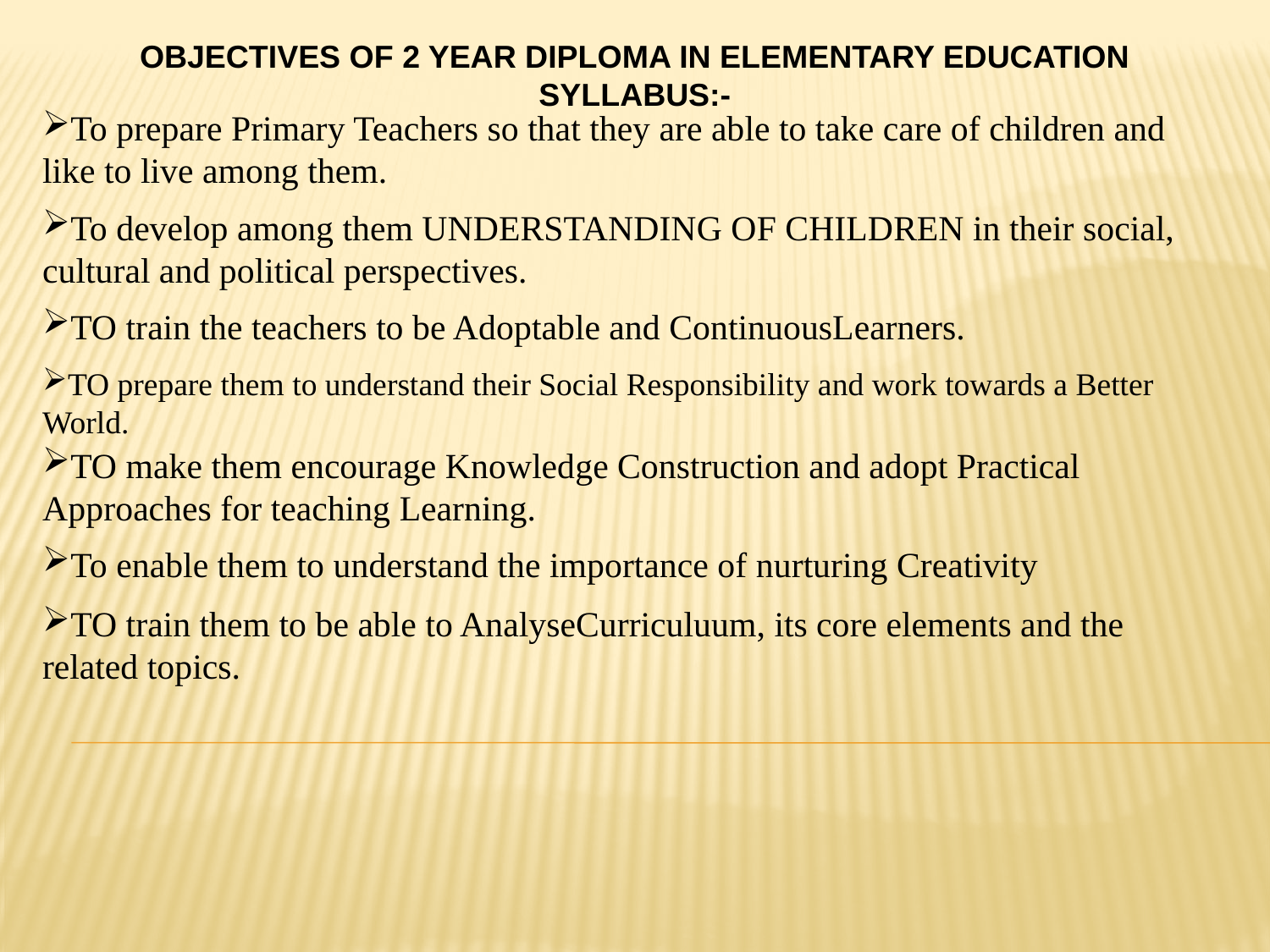

OBJECTIVES OF 2 YEAR DIPLOMA IN ELEMENTARY EDUCATION SYLLABUS:-
To prepare Primary Teachers so that they are able to take care of children and like to live among them.
To develop among them UNDERSTANDING OF CHILDREN in their social, cultural and political perspectives.
TO train the teachers to be Adoptable and ContinuousLearners.
TO prepare them to understand their Social Responsibility and work towards a Better World.
TO make them encourage Knowledge Construction and adopt Practical Approaches for teaching Learning.
To enable them to understand the importance of nurturing Creativity
TO train them to be able to AnalyseCurriculuum, its core elements and the related topics.